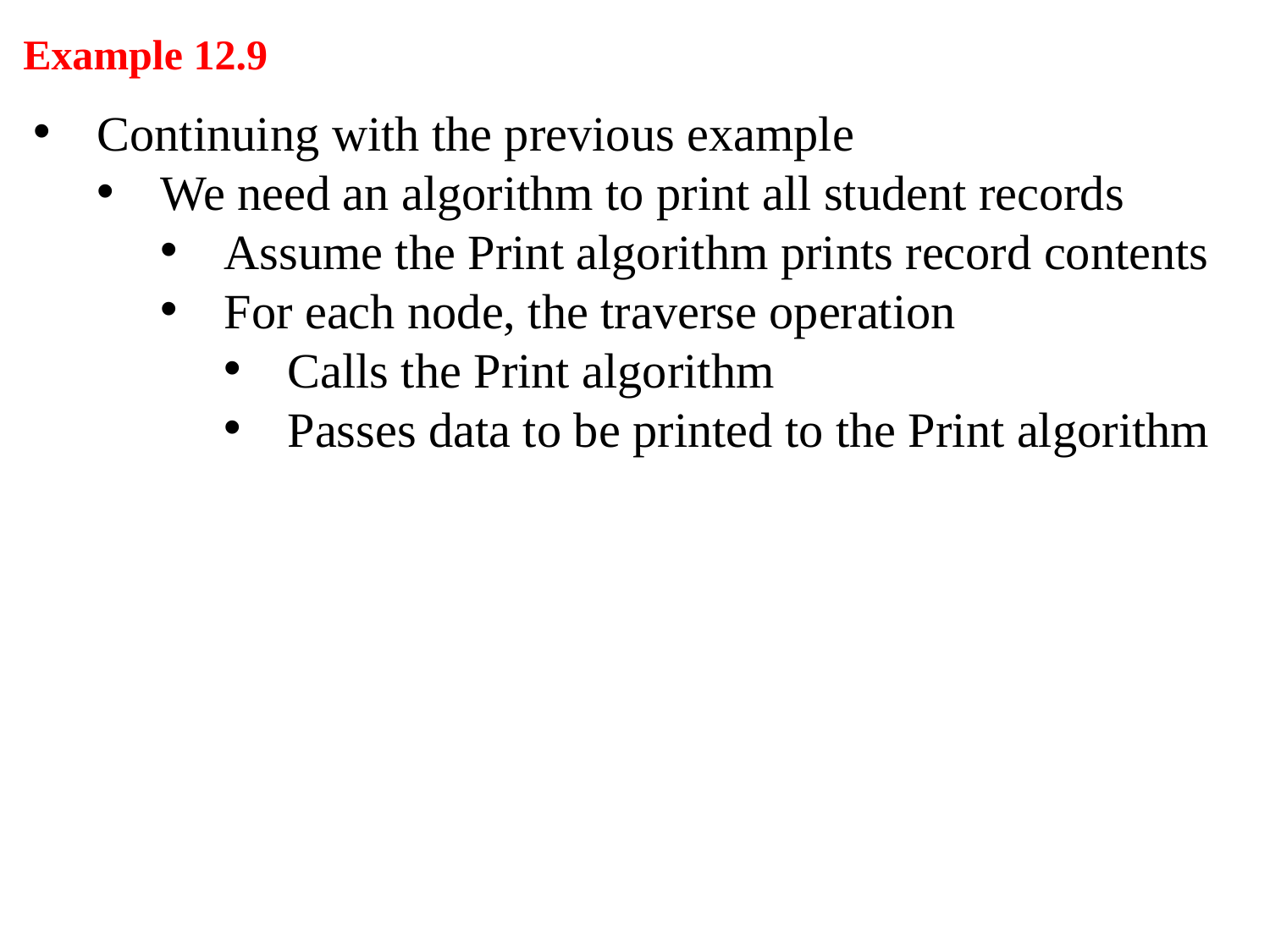

Example 12.9
Continuing with the previous example
We need an algorithm to print all student records
Assume the Print algorithm prints record contents
For each node, the traverse operation
Calls the Print algorithm
Passes data to be printed to the Print algorithm